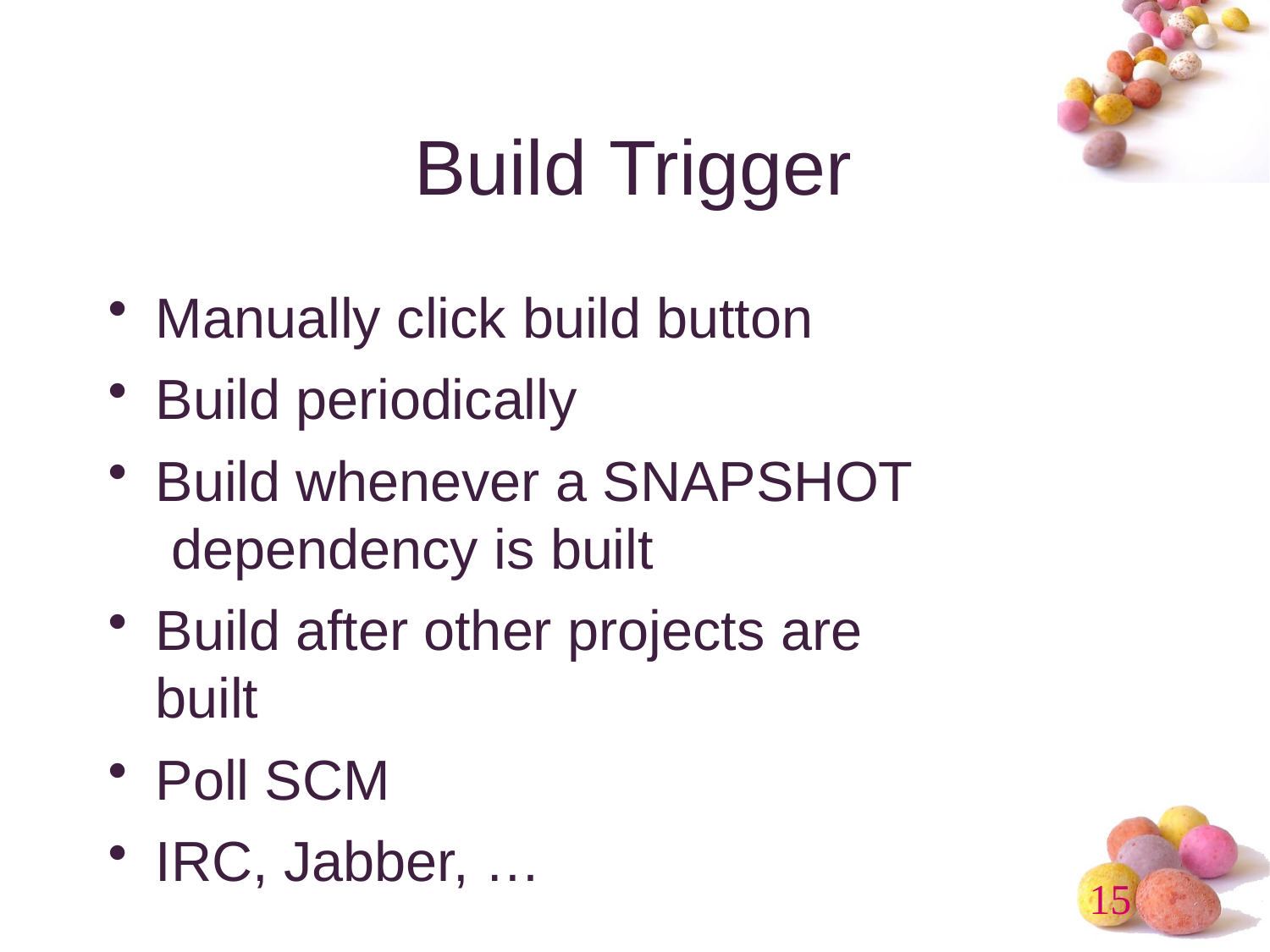

# Build Trigger
Manually click build button
Build periodically
Build whenever a SNAPSHOT  dependency is built
Build after other projects are built
Poll SCM
IRC, Jabber, …
15